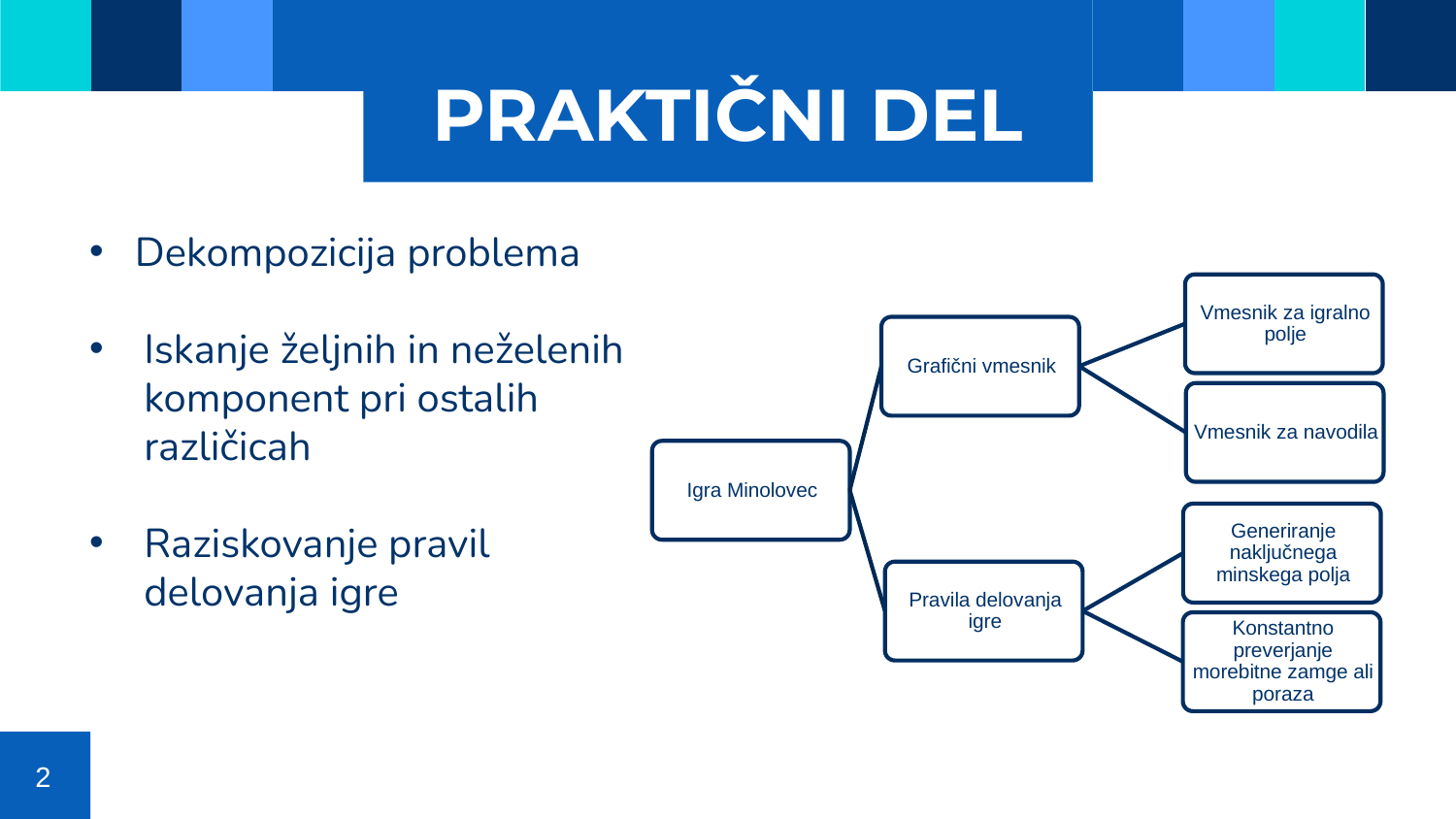

PRAKTIČNI DEL

Dekompozicija problema

Iskanje željnih in neželenih komponent pri ostalih različicah

Raziskovanje pravil delovanja igre
Igra Minolovec

Grafični vmesnik

Vmesnik za igralno polje

Vmesnik za navodila

Pravila delovanja igre

Generiranje naključnega minskega polja

Konstantno preverjanje morebitne zamge ali poraza

2